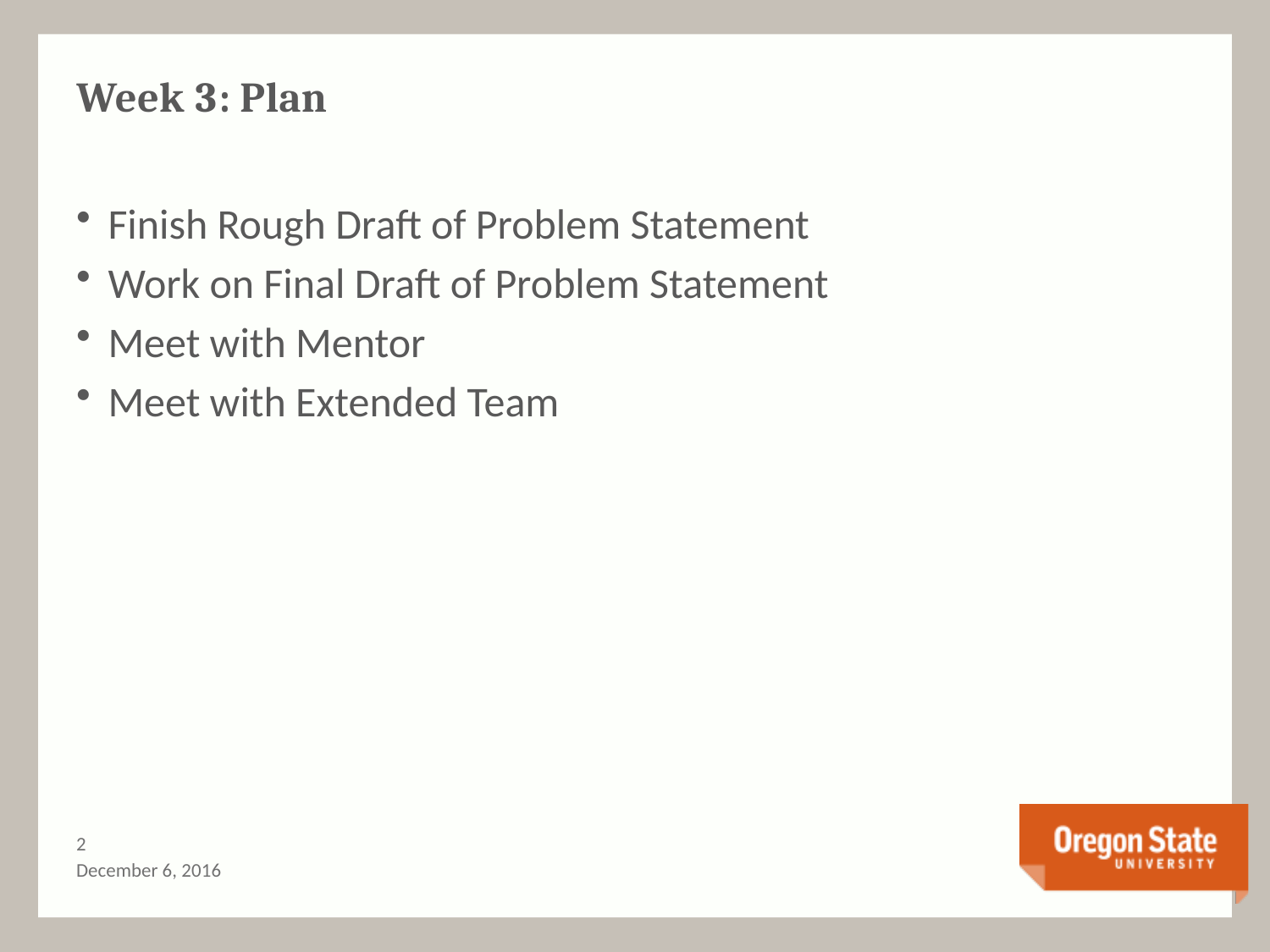

# Week 3: Plan
Finish Rough Draft of Problem Statement
Work on Final Draft of Problem Statement
Meet with Mentor
Meet with Extended Team
2
December 6, 2016